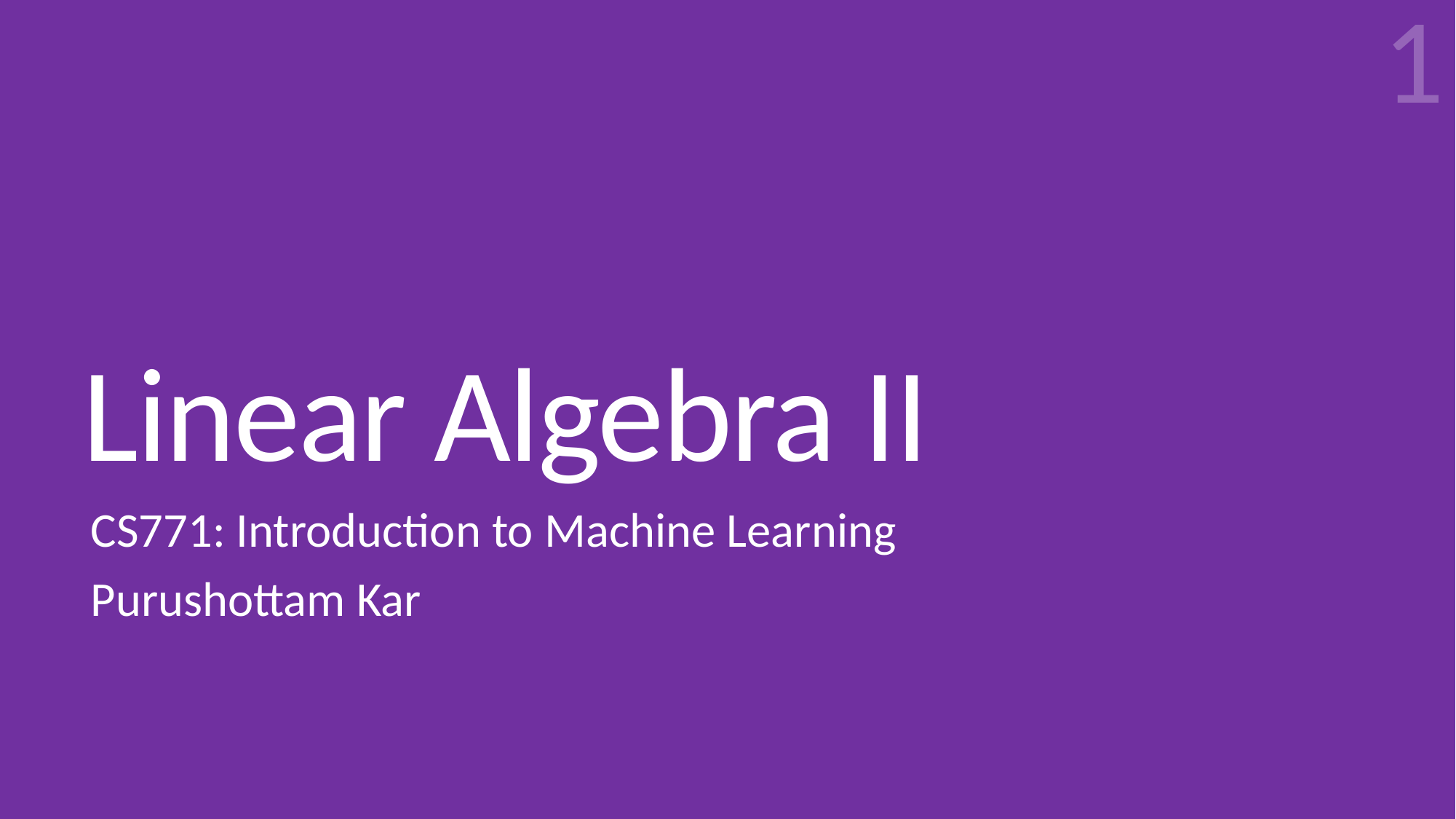

1
# Linear Algebra II
CS771: Introduction to Machine Learning
Purushottam Kar